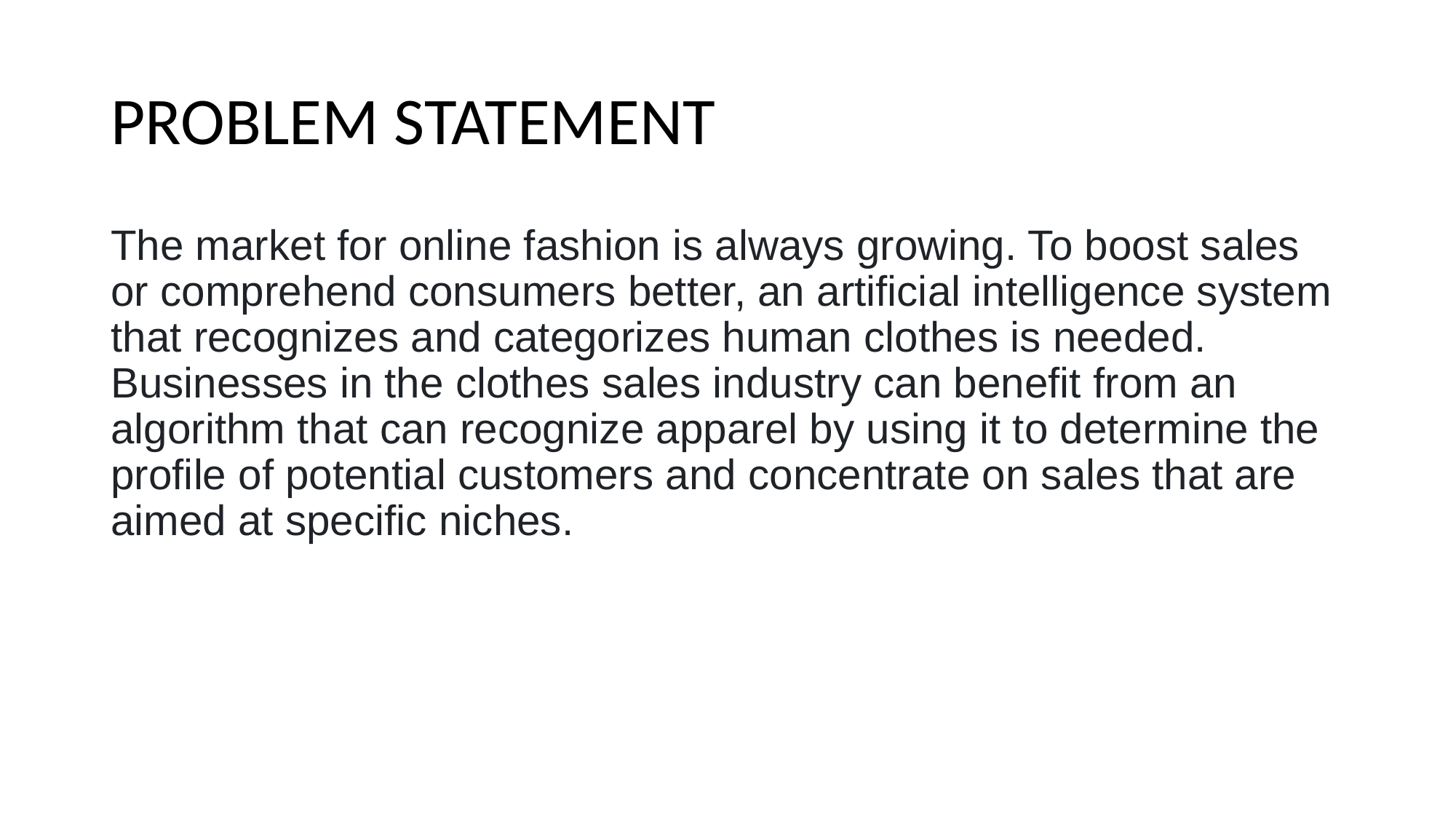

# PROBLEM STATEMENT
The market for online fashion is always growing. To boost sales or comprehend consumers better, an artificial intelligence system that recognizes and categorizes human clothes is needed. Businesses in the clothes sales industry can benefit from an algorithm that can recognize apparel by using it to determine the profile of potential customers and concentrate on sales that are aimed at specific niches.